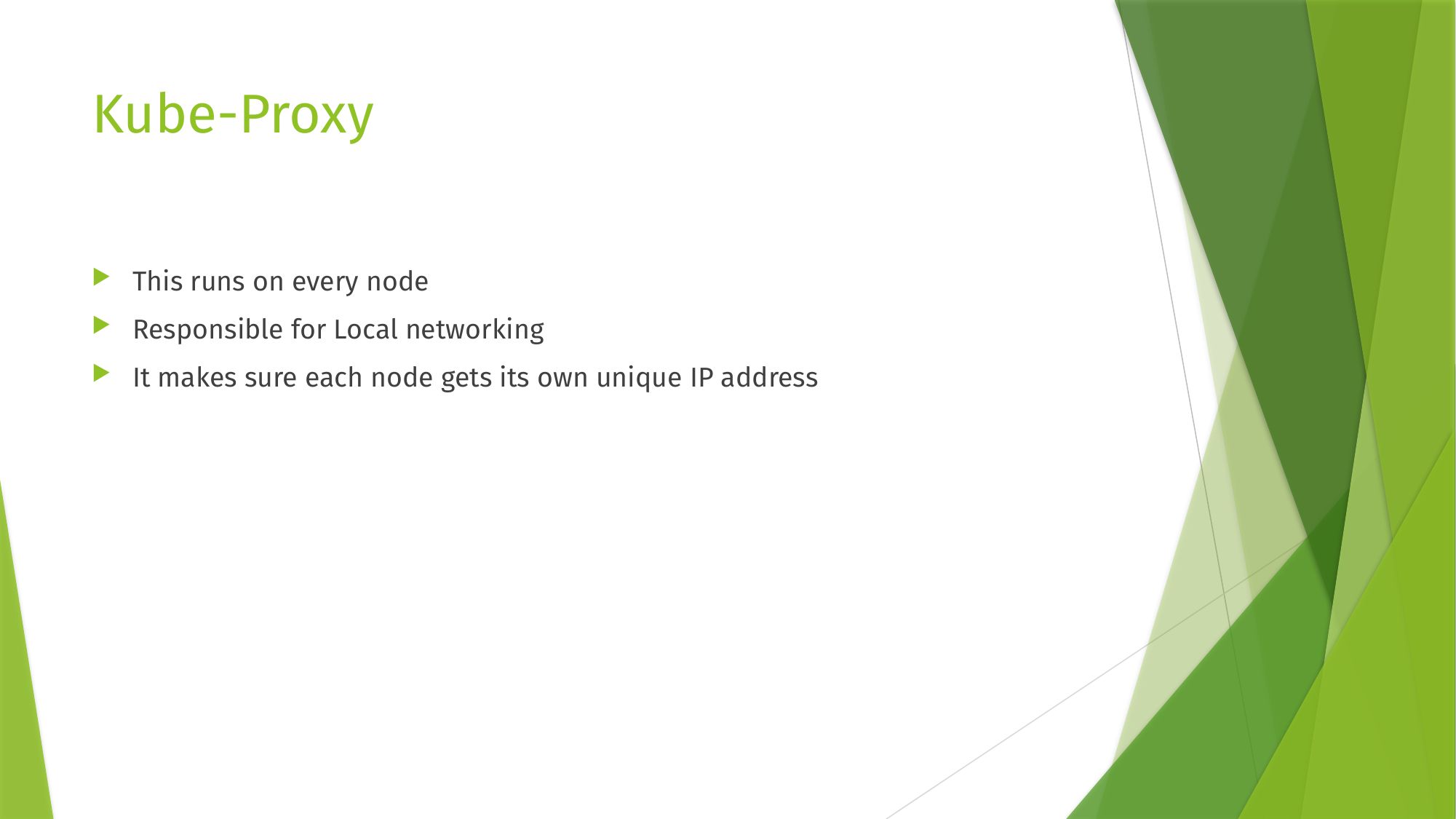

# Kube-Proxy
This runs on every node
Responsible for Local networking
It makes sure each node gets its own unique IP address